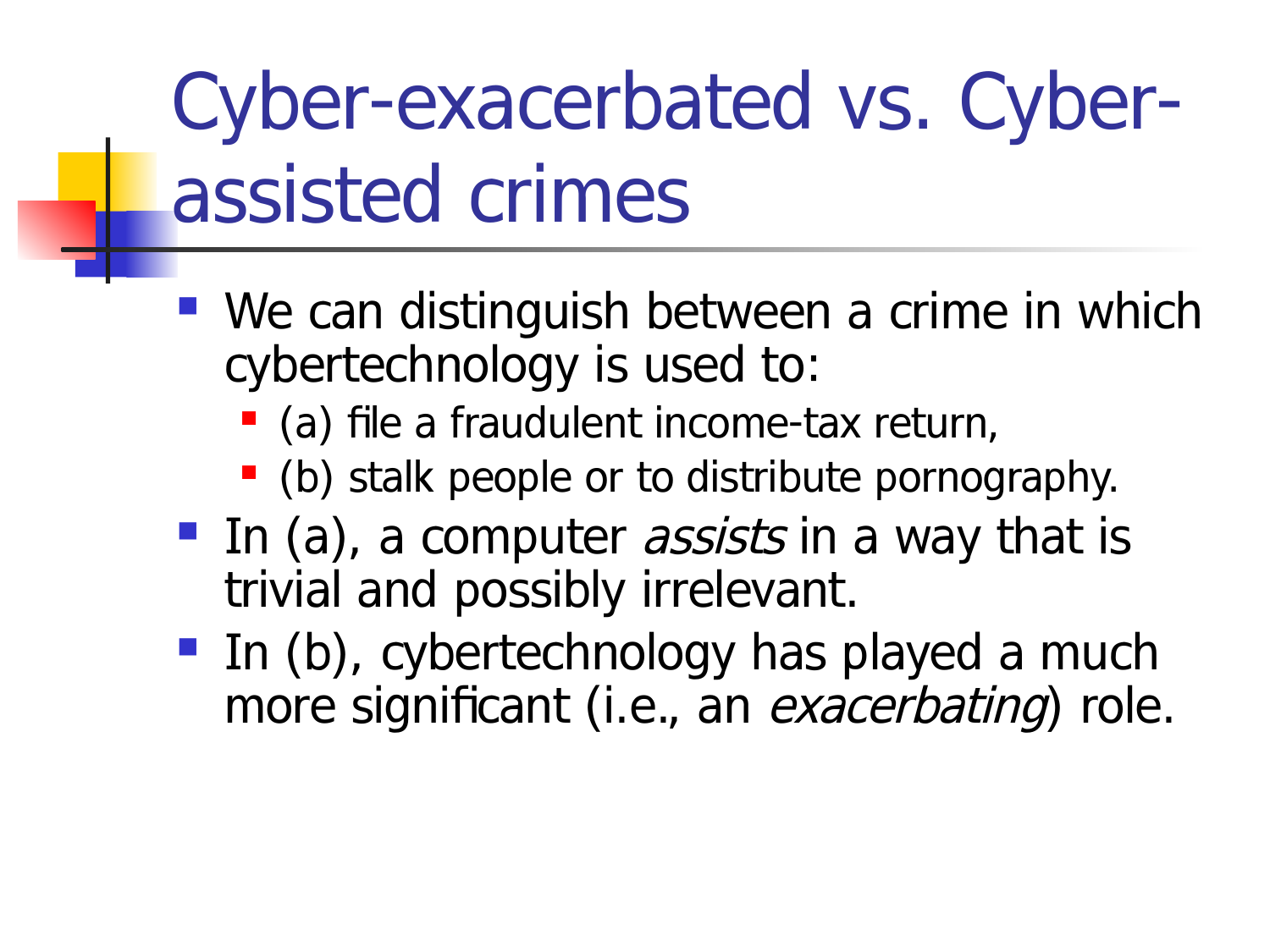

# Cyber-exacerbated vs. Cyber-assisted crimes
We can distinguish between a crime in which cybertechnology is used to:
(a) file a fraudulent income-tax return,
(b) stalk people or to distribute pornography.
In (a), a computer assists in a way that is trivial and possibly irrelevant.
In (b), cybertechnology has played a much more significant (i.e., an exacerbating) role.